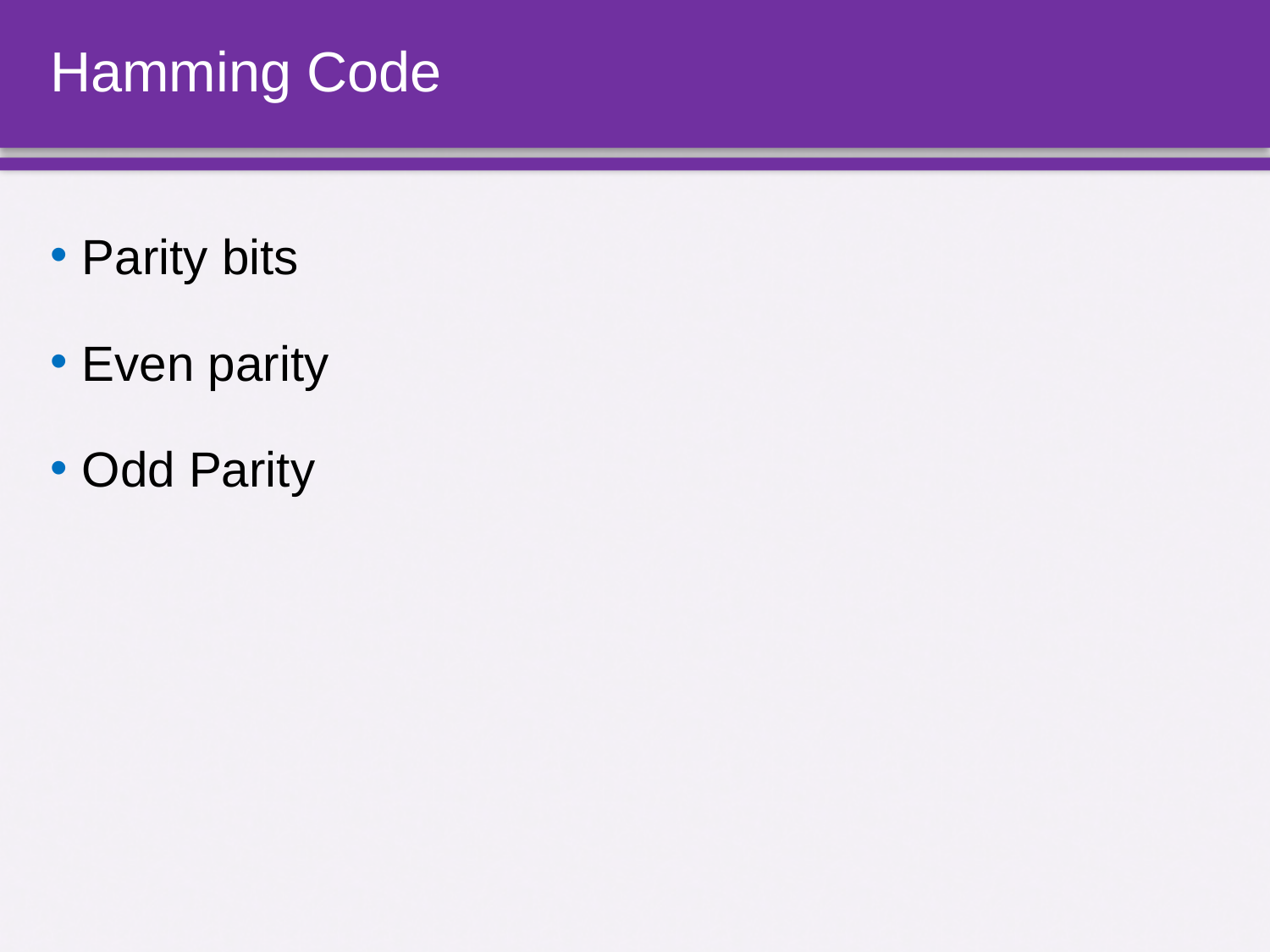

# Hamming Code
Parity bits
Even parity
Odd Parity